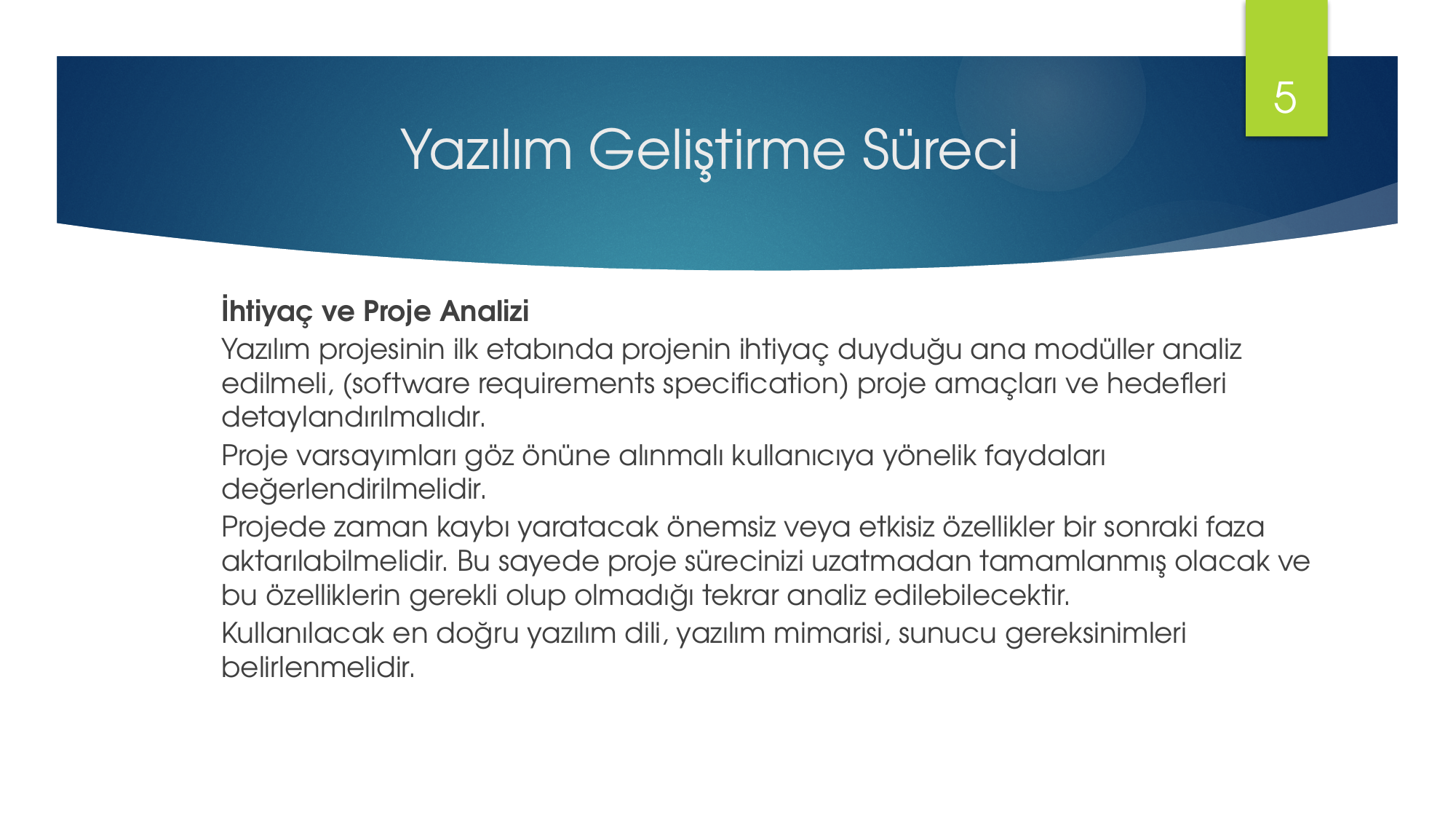

5
# Yazılım Geliştirme Süreci
İhtiyaç ve Proje Analizi
Yazılım projesinin ilk etabında projenin ihtiyaç duyduğu ana modüller analiz edilmeli, (software requirements specification) proje amaçları ve hedefleri detaylandırılmalıdır.
Proje varsayımları göz önüne alınmalı kullanıcıya yönelik faydaları değerlendirilmelidir.
Projede zaman kaybı yaratacak önemsiz veya etkisiz özellikler bir sonraki faza aktarılabilmelidir. Bu sayede proje sürecinizi uzatmadan tamamlanmış olacak ve bu özelliklerin gerekli olup olmadığı tekrar analiz edilebilecektir.
Kullanılacak en doğru yazılım dili, yazılım mimarisi, sunucu gereksinimleri belirlenmelidir.